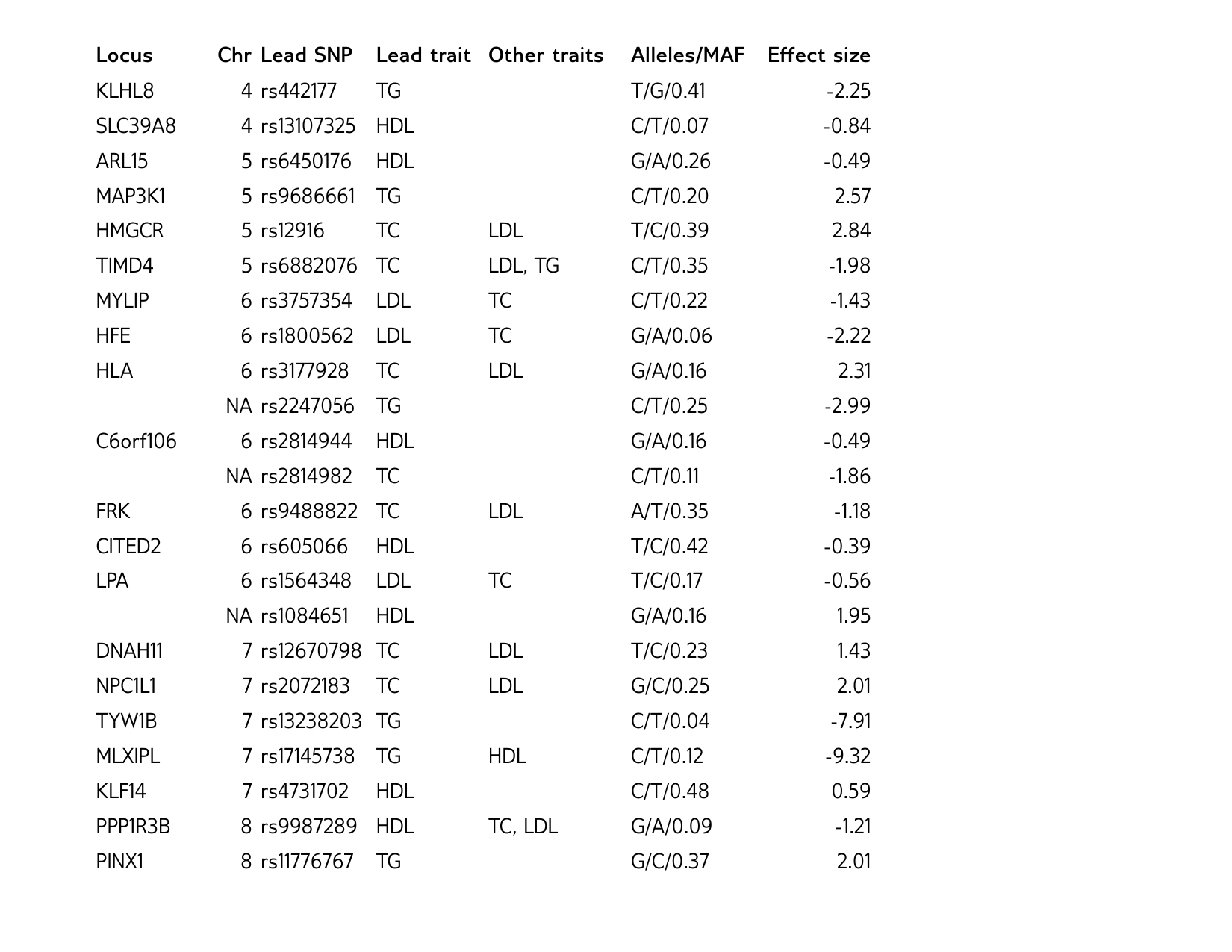

| Locus | Chr | Lead SNP | Lead trait | Other traits | Alleles/MAF | Effect size |
| --- | --- | --- | --- | --- | --- | --- |
| KLHL8 | 4 | rs442177 | TG |  | T/G/0.41 | -2.25 |
| SLC39A8 | 4 | rs13107325 | HDL |  | C/T/0.07 | -0.84 |
| ARL15 | 5 | rs6450176 | HDL |  | G/A/0.26 | -0.49 |
| MAP3K1 | 5 | rs9686661 | TG |  | C/T/0.20 | 2.57 |
| HMGCR | 5 | rs12916 | TC | LDL | T/C/0.39 | 2.84 |
| TIMD4 | 5 | rs6882076 | TC | LDL, TG | C/T/0.35 | -1.98 |
| MYLIP | 6 | rs3757354 | LDL | TC | C/T/0.22 | -1.43 |
| HFE | 6 | rs1800562 | LDL | TC | G/A/0.06 | -2.22 |
| HLA | 6 | rs3177928 | TC | LDL | G/A/0.16 | 2.31 |
|  | NA | rs2247056 | TG |  | C/T/0.25 | -2.99 |
| C6orf106 | 6 | rs2814944 | HDL |  | G/A/0.16 | -0.49 |
|  | NA | rs2814982 | TC |  | C/T/0.11 | -1.86 |
| FRK | 6 | rs9488822 | TC | LDL | A/T/0.35 | -1.18 |
| CITED2 | 6 | rs605066 | HDL |  | T/C/0.42 | -0.39 |
| LPA | 6 | rs1564348 | LDL | TC | T/C/0.17 | -0.56 |
|  | NA | rs1084651 | HDL |  | G/A/0.16 | 1.95 |
| DNAH11 | 7 | rs12670798 | TC | LDL | T/C/0.23 | 1.43 |
| NPC1L1 | 7 | rs2072183 | TC | LDL | G/C/0.25 | 2.01 |
| TYW1B | 7 | rs13238203 | TG |  | C/T/0.04 | -7.91 |
| MLXIPL | 7 | rs17145738 | TG | HDL | C/T/0.12 | -9.32 |
| KLF14 | 7 | rs4731702 | HDL |  | C/T/0.48 | 0.59 |
| PPP1R3B | 8 | rs9987289 | HDL | TC, LDL | G/A/0.09 | -1.21 |
| PINX1 | 8 | rs11776767 | TG |  | G/C/0.37 | 2.01 |